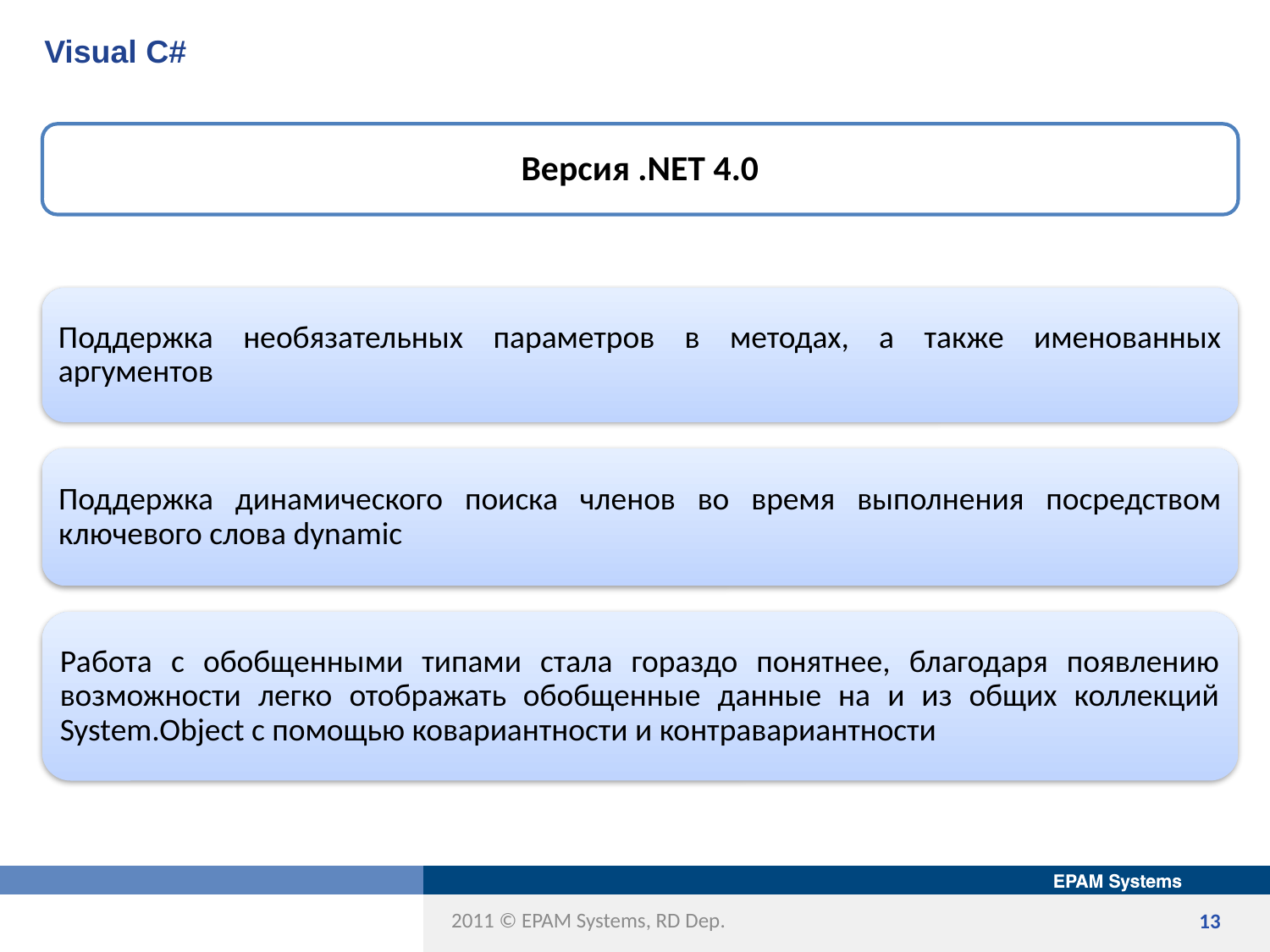

# Visual C#
Версия .NET 4.0
Поддержка необязательных параметров в методах, а также именованных аргументов
Поддержка динамического поиска членов во время выполнения посредством ключевого слова dynamic
Работа с обобщенными типами стала гораздо понятнее, благодаря появлению возможности легко отображать обобщенные данные на и из общих коллекций System.Object с помощью ковариантности и контравариантности